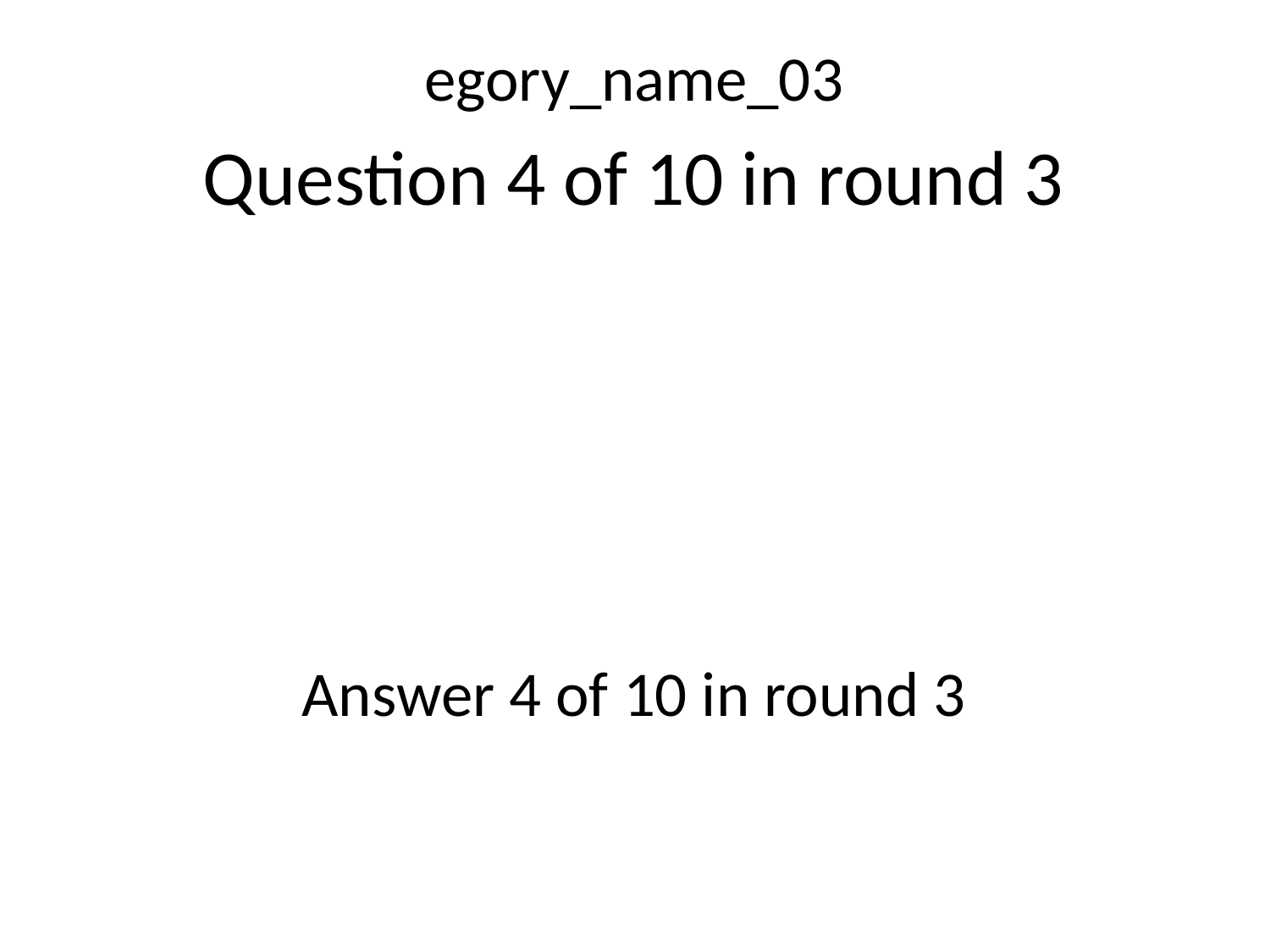

egory_name_03
Question 4 of 10 in round 3
Answer 4 of 10 in round 3